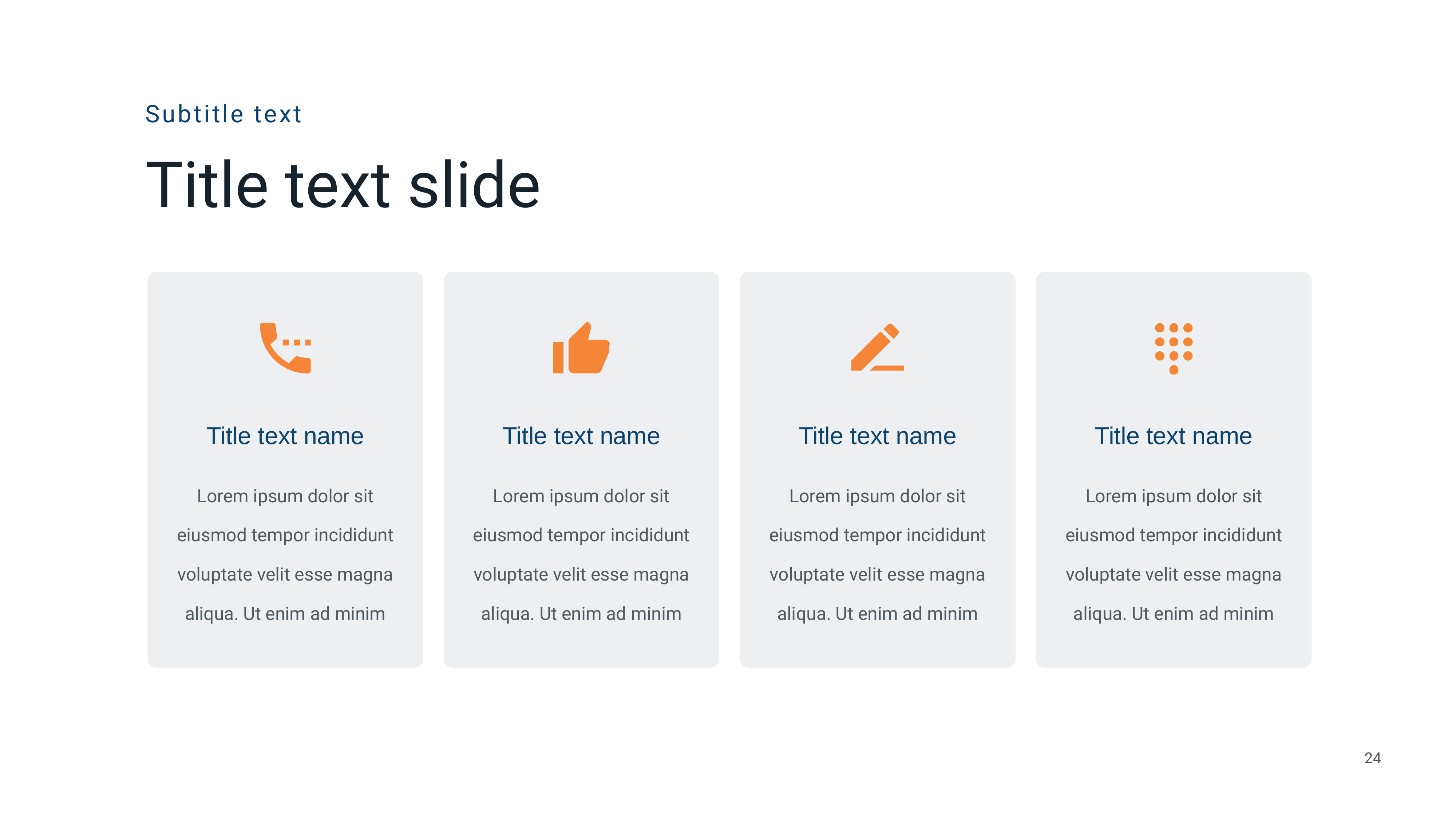

Subtitle text
Title text slide

Title text name
Lorem ipsum dolor sit eiusmod tempor incididunt voluptate velit esse magna aliqua. Ut enim ad minim

Title text name
Lorem ipsum dolor sit eiusmod tempor incididunt voluptate velit esse magna aliqua. Ut enim ad minim

Title text name
Lorem ipsum dolor sit eiusmod tempor incididunt voluptate velit esse magna aliqua. Ut enim ad minim

Title text name
Lorem ipsum dolor sit eiusmod tempor incididunt voluptate velit esse magna aliqua. Ut enim ad minim
24